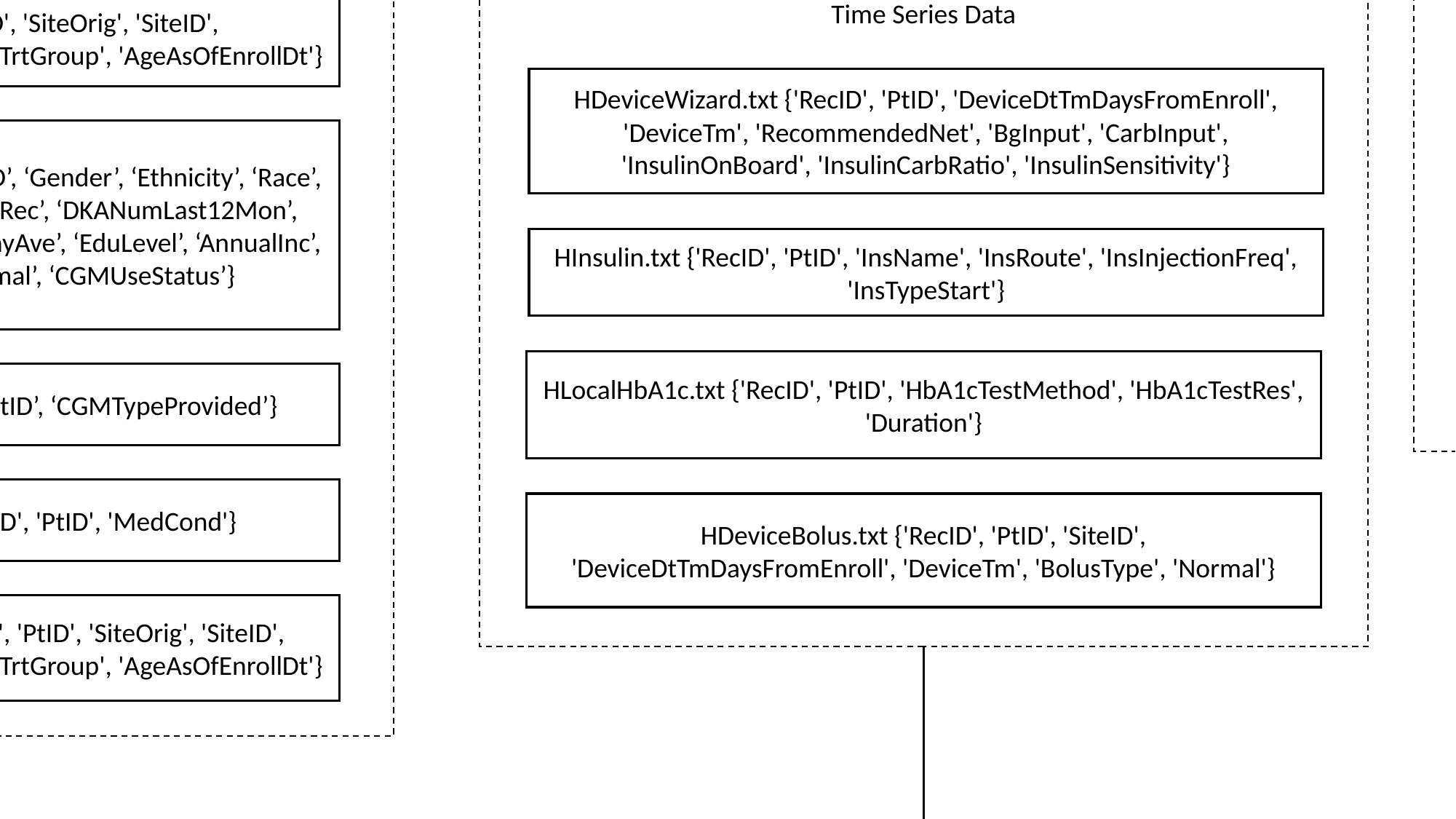

REPLACE-BG
The dataset originally contained 226 patients
Filter out columns that null data exceeds half
Remove patients that
‘PtStatus’= Dropped in HPtRoster.txt
Filter out Time Series Data before enrollment
Static Data

HPtRoster.txt {'RecID', 'PtID', 'SiteOrig', 'SiteID', 'RandDtDaysAfterEnroll', 'PtStatus', 'TrtGroup', 'AgeAsOfEnrollDt'}
HScreening.txt {‘RecID’, ‘PtID’, ‘SiteID’, ‘Gender’, ‘Ethnicity’, ‘Race’, ‘DiagAge’, ‘SHMostRec’, ‘DKAMostRec’, ‘DKANumLast12Mon’, ‘OthGlucLowerMed’, ‘Fingerstick7DayAve’, ‘EduLevel’, ‘AnnualInc’, ‘Weight’, ‘Height’, ‘PEAbnormal’, ‘CGMUseStatus’}
HInitialStudyCGM.txt {‘RecID’, ‘PtID’, ‘CGMTypeProvided’}
HmedicalCondition.txt {'RecID', 'PtID', 'MedCond'}
HQuestHypoUnaware.txt {'RecID', 'PtID', 'SiteOrig', 'SiteID', 'RandDtDaysAfterEnroll', 'PtStatus', 'TrtGroup', 'AgeAsOfEnrollDt'}
BGM & CGM Data
HDeviceUploads.txt	 {‘RecID’, ‘PtID’, ‘DeviceManufact’}
HDeviceBGM.txt{'RecID', 'PtID', 'SiteOrig', 'SiteID', 'RandDtDaysAfterEnroll', 'PtStatus', 'TrtGroup', 'AgeAsOfEnrollDt'}
HDeviceCGM.txt {'RecID', 'PtID', 'DeviceDtTmDaysFromEnroll', 'DeviceTm', 'RecordType', 'GlucoseValue'}
Time Series Data
HDeviceWizard.txt {'RecID', 'PtID', 'DeviceDtTmDaysFromEnroll', 'DeviceTm', 'RecommendedNet', 'BgInput', 'CarbInput', 'InsulinOnBoard', 'InsulinCarbRatio', 'InsulinSensitivity'}
HInsulin.txt {'RecID', 'PtID', 'InsName', 'InsRoute', 'InsInjectionFreq', 'InsTypeStart'}
HLocalHbA1c.txt {'RecID', 'PtID', 'HbA1cTestMethod', 'HbA1cTestRes', 'Duration'}
HDeviceBolus.txt {'RecID', 'PtID', 'SiteID', 'DeviceDtTmDaysFromEnroll', 'DeviceTm', 'BolusType', 'Normal'}
Combine ‘DeviceDtTmDaysFromEnroll’ and 'DeviceTm’ to ‘Duraiton’
Remove continuous BGM data in 5 minutes
Merge them to CGM-Calibration Dataset
Calculate 3-hour GRI & 5-hour GRI,
filter out Data that GRI >100
Combine ‘DeviceDtTmDaysFromEnroll’ & 'DeviceTm’ to ‘Duraiton’
Add features ICD11_Chapter:1 ~ ICD11_Chapter:25
Merge Patient Info with Time-Sequence with 3-hour GRI and 5-hour GRI respectively
Merge them to Time-Sequence Dataset
Merge them to Patient Info Dataset
5-hour GRI Dataset
3-hour GRI Dataset
Final 3-hour GRI Dataset
Final 5-hour GRI Dataset